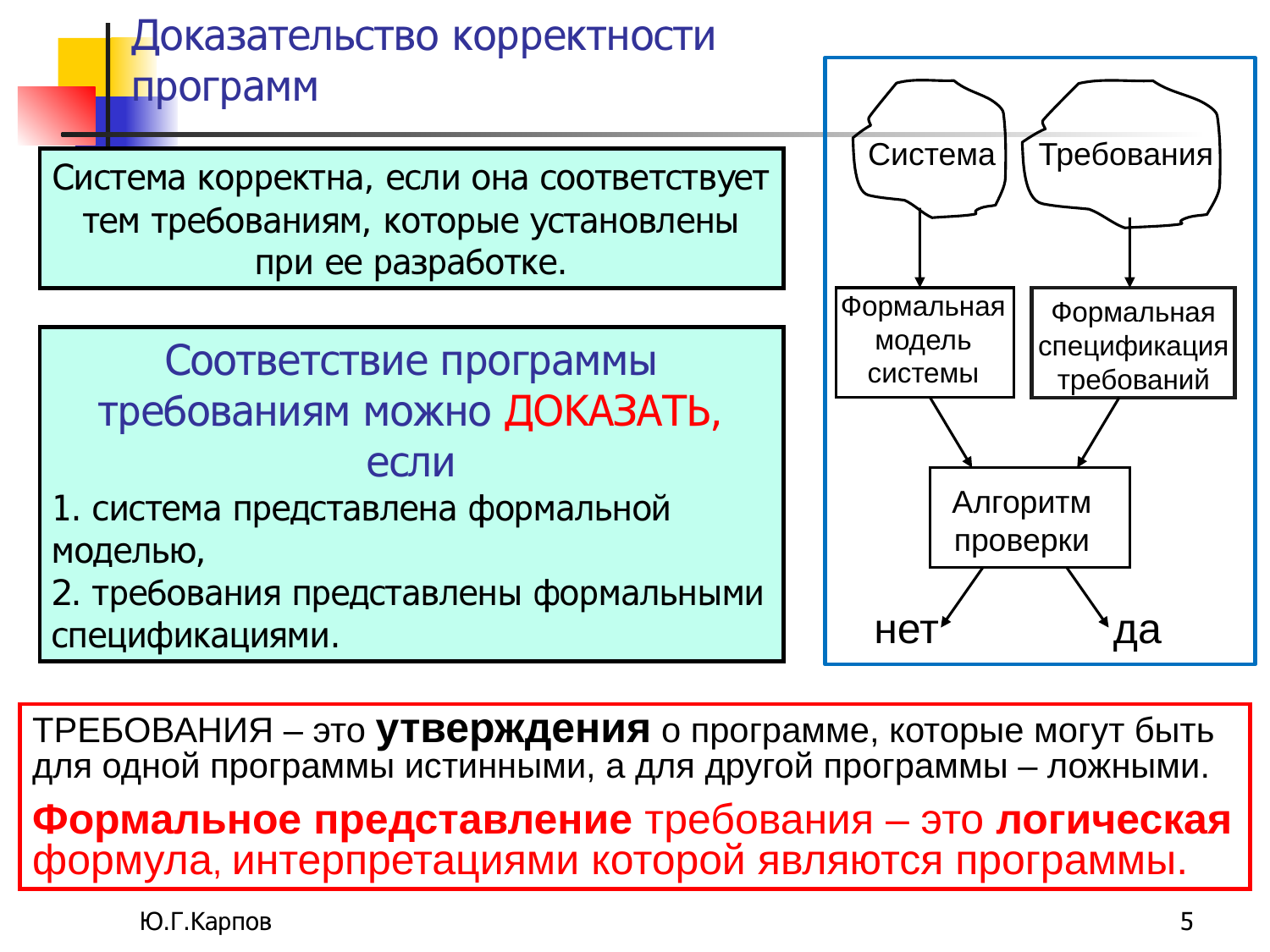

# Доказательство корректности программ

Система

Требования

Формальная модель системы

Формальная спецификация требований

Алгоритм проверки

нет
да
Система корректна, если она соответствует тем требованиям, которые установлены при ее разработке.
Соответствие программы требованиям можно ДОКАЗАТЬ, если
1. система представлена формальной моделью,
2. требования представлены формальными спецификациями.
ТРЕБОВАНИЯ – это утверждения о программе, которые могут быть для одной программы истинными, а для другой программы – ложными.
Формальное представление требования – это логическая формула, интерпретациями которой являются программы.
Ю.Г.Карпов
5